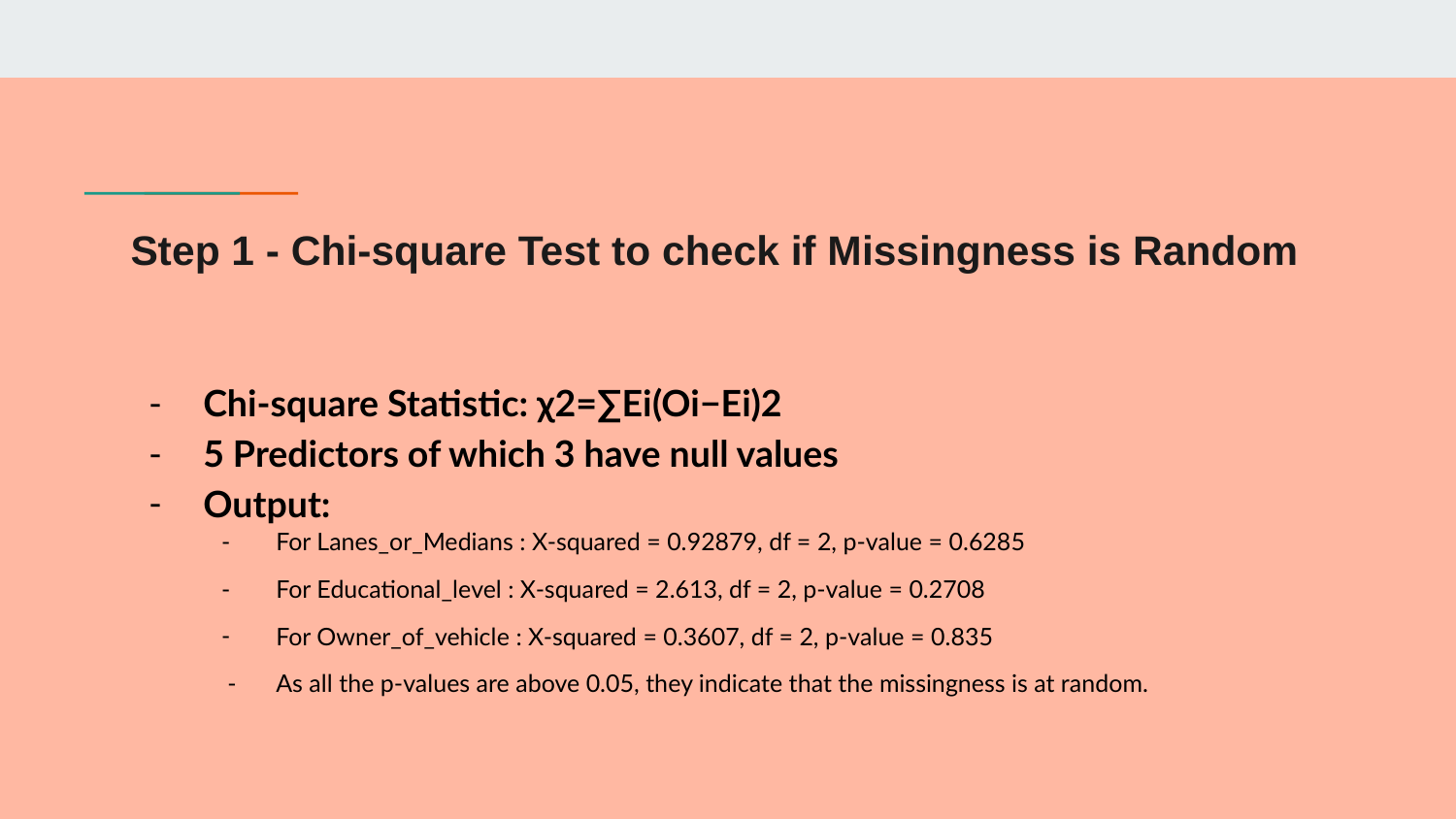

# Step 1 - Chi-square Test to check if Missingness is Random
Chi-square Statistic: χ2=∑Ei​(Oi​−Ei​)2
5 Predictors of which 3 have null values
Output:
For Lanes_or_Medians : X-squared = 0.92879, df = 2, p-value = 0.6285
For Educational_level : X-squared = 2.613, df = 2, p-value = 0.2708
For Owner_of_vehicle : X-squared = 0.3607, df = 2, p-value = 0.835
As all the p-values are above 0.05, they indicate that the missingness is at random.